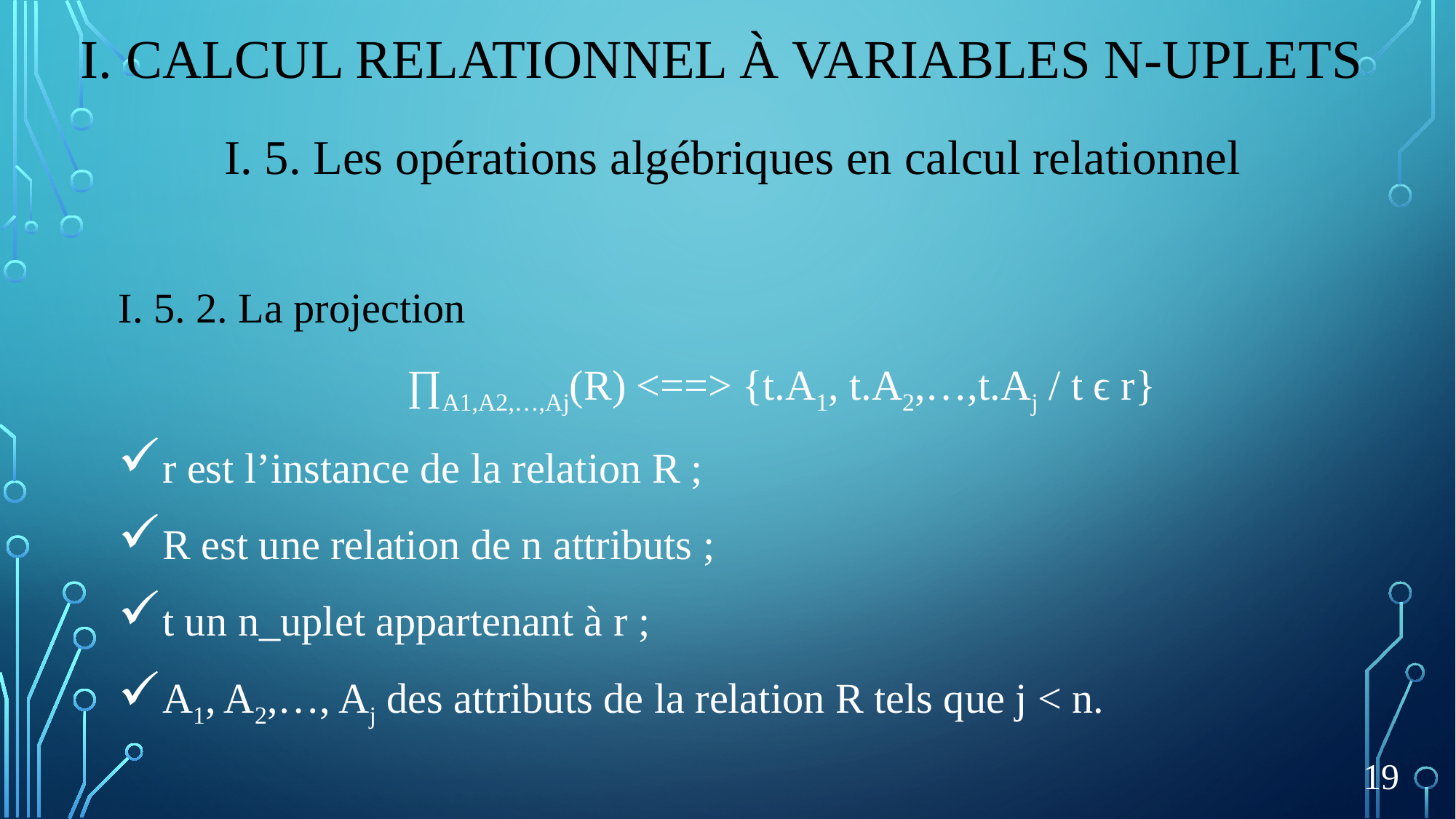

# I. Calcul relationnel à variables n-uplets
I. 5. Les opérations algébriques en calcul relationnel
I. 5. 2. La projection
∏A1,A2,…,Aj(R) <==> {t.A1, t.A2,…,t.Aj / t ϵ r}
r est l’instance de la relation R ;
R est une relation de n attributs ;
t un n_uplet appartenant à r ;
A1, A2,…, Aj des attributs de la relation R tels que j < n.
19